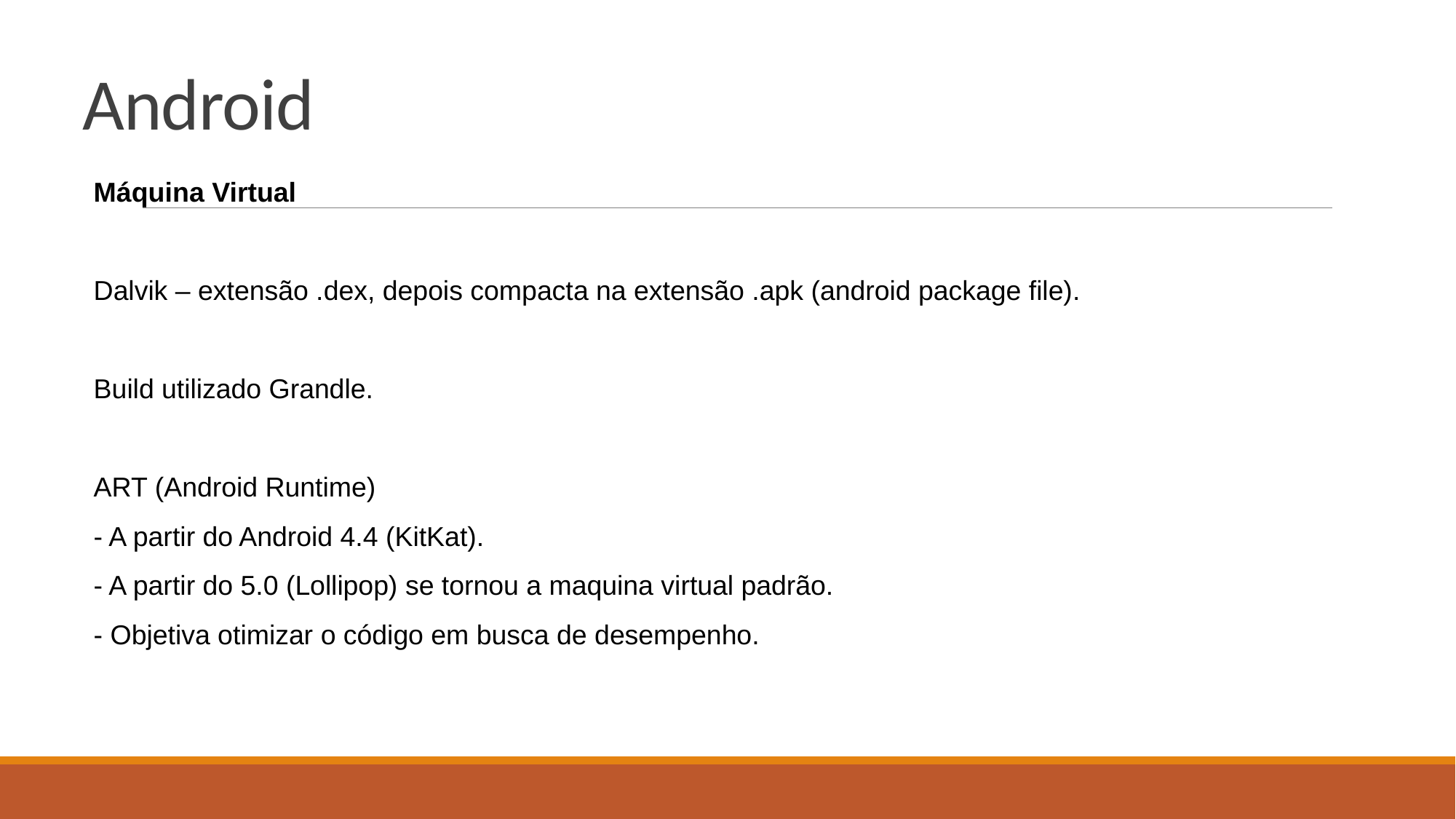

# Android
Máquina Virtual

Dalvik – extensão .dex, depois compacta na extensão .apk (android package file).

Build utilizado Grandle.

ART (Android Runtime)
- A partir do Android 4.4 (KitKat).
- A partir do 5.0 (Lollipop) se tornou a maquina virtual padrão.
- Objetiva otimizar o código em busca de desempenho.